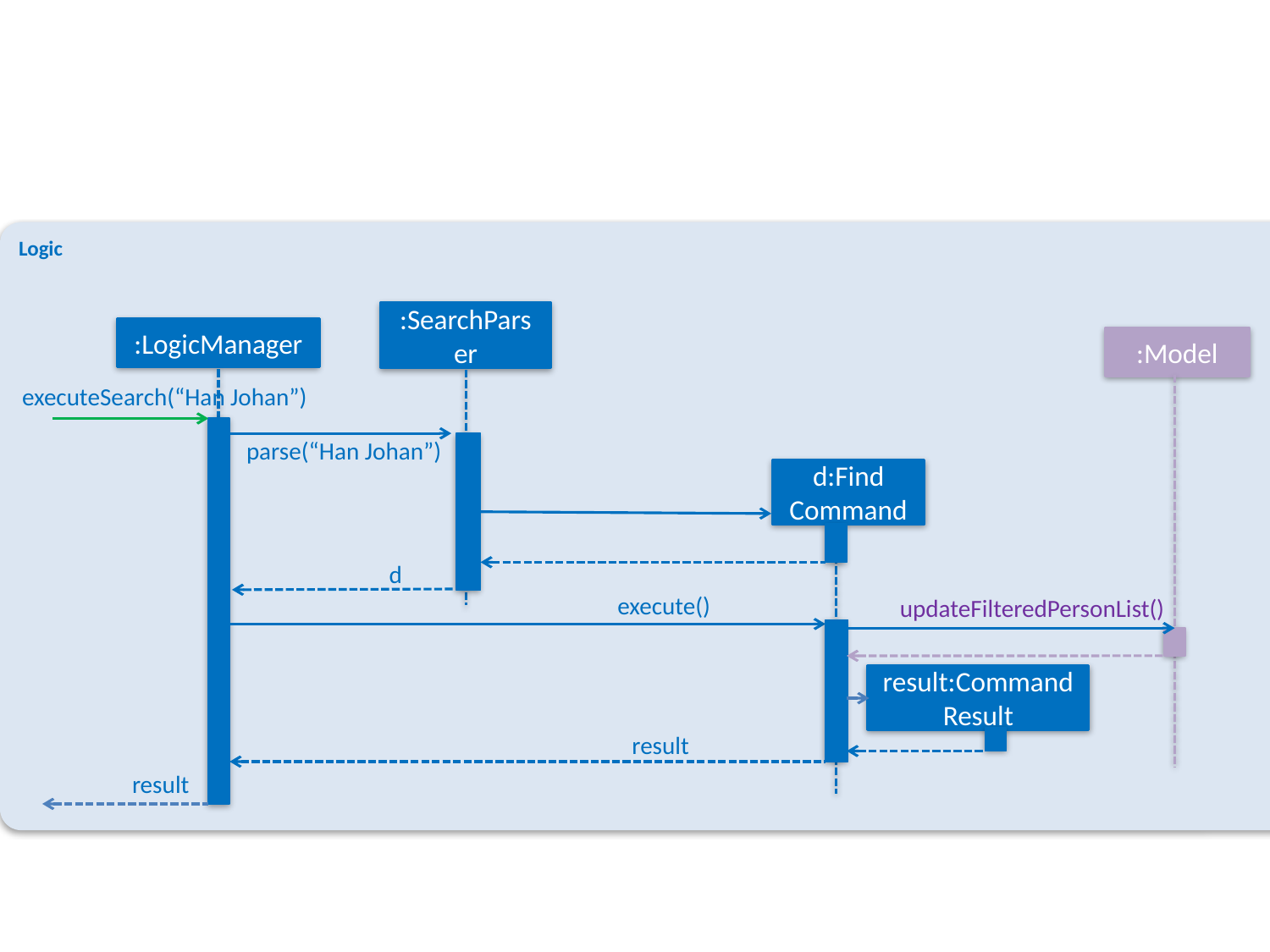

Logic
:SearchParser
:LogicManager
:Model
executeSearch(“Han Johan”)

parse(“Han Johan”)
d:Find
Command

d
execute()
updateFilteredPersonList()

result:Command Result

result
result